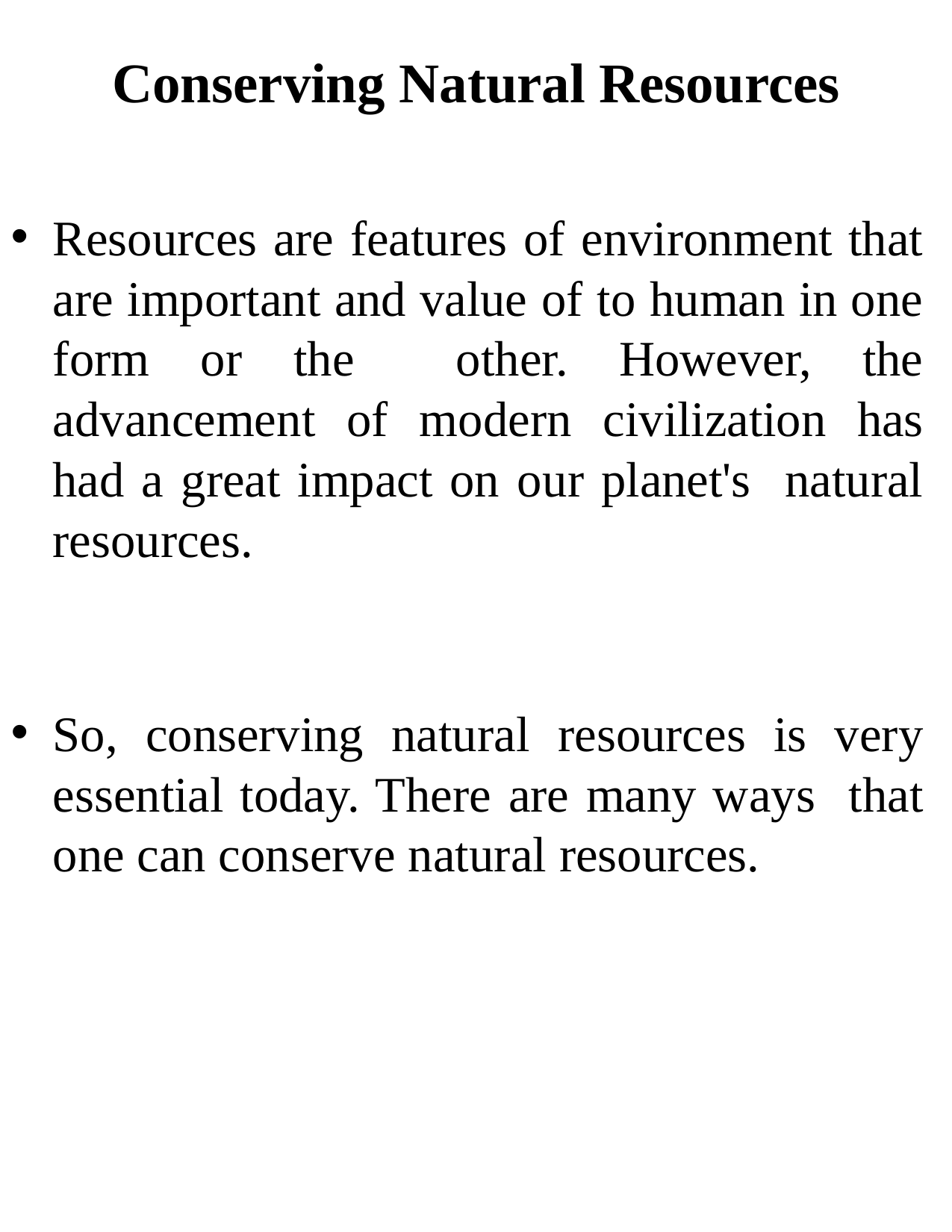

# Conserving Natural Resources
Resources are features of environment that are important and value of to human in one form or the  other. However, the advancement of modern civilization has had a great impact on our planet's  natural resources.

So, conserving natural resources is very essential today. There are many ways  that one can conserve natural resources.